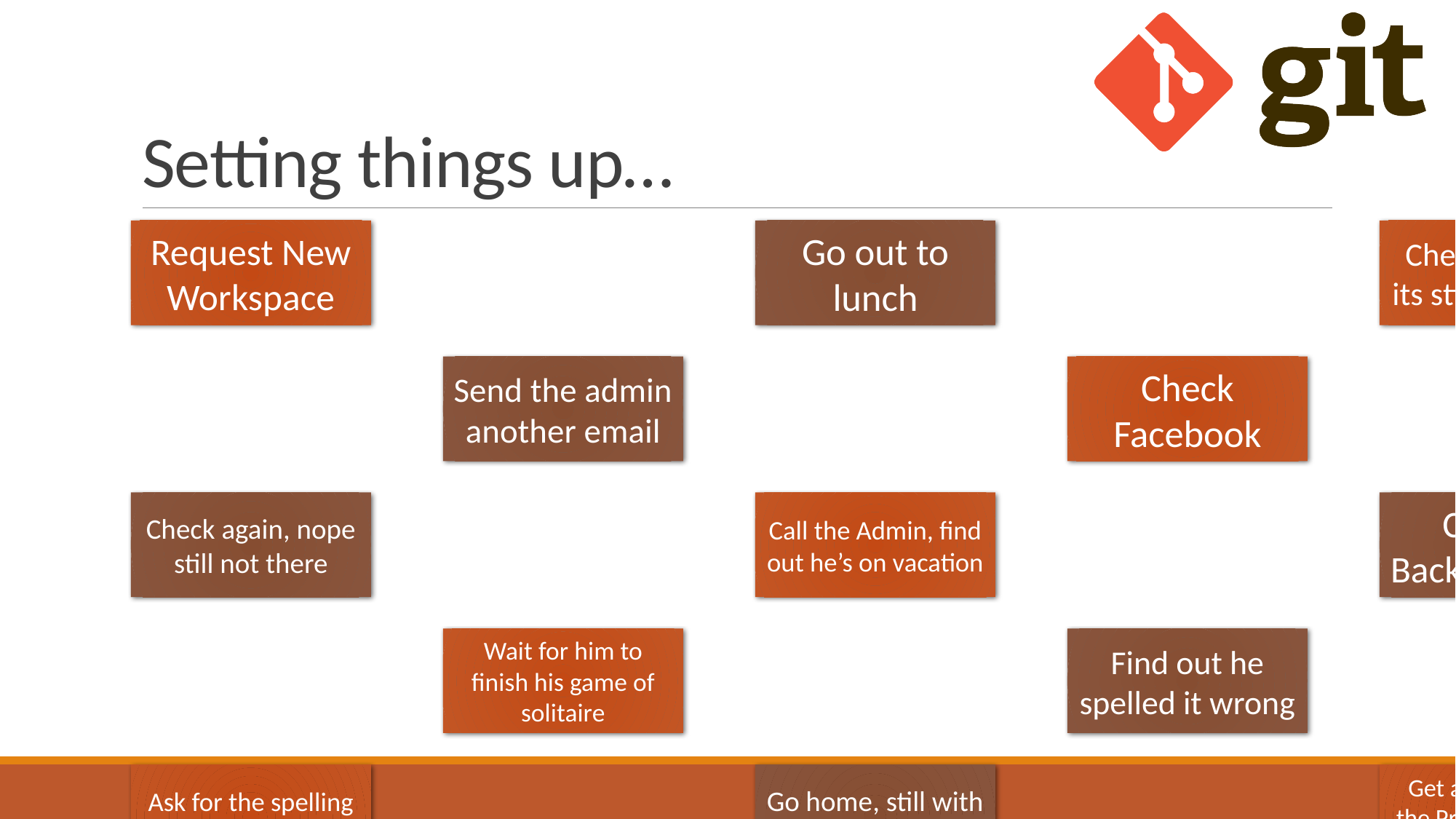

# Setting things up…
Request New Workspace
Go out to lunch
Send the admin another email
Check Facebook
Check again, nope still not there
Call the Admin, find out he’s on vacation
Wait for him to finish his game of solitaire
Find out he spelled it wrong